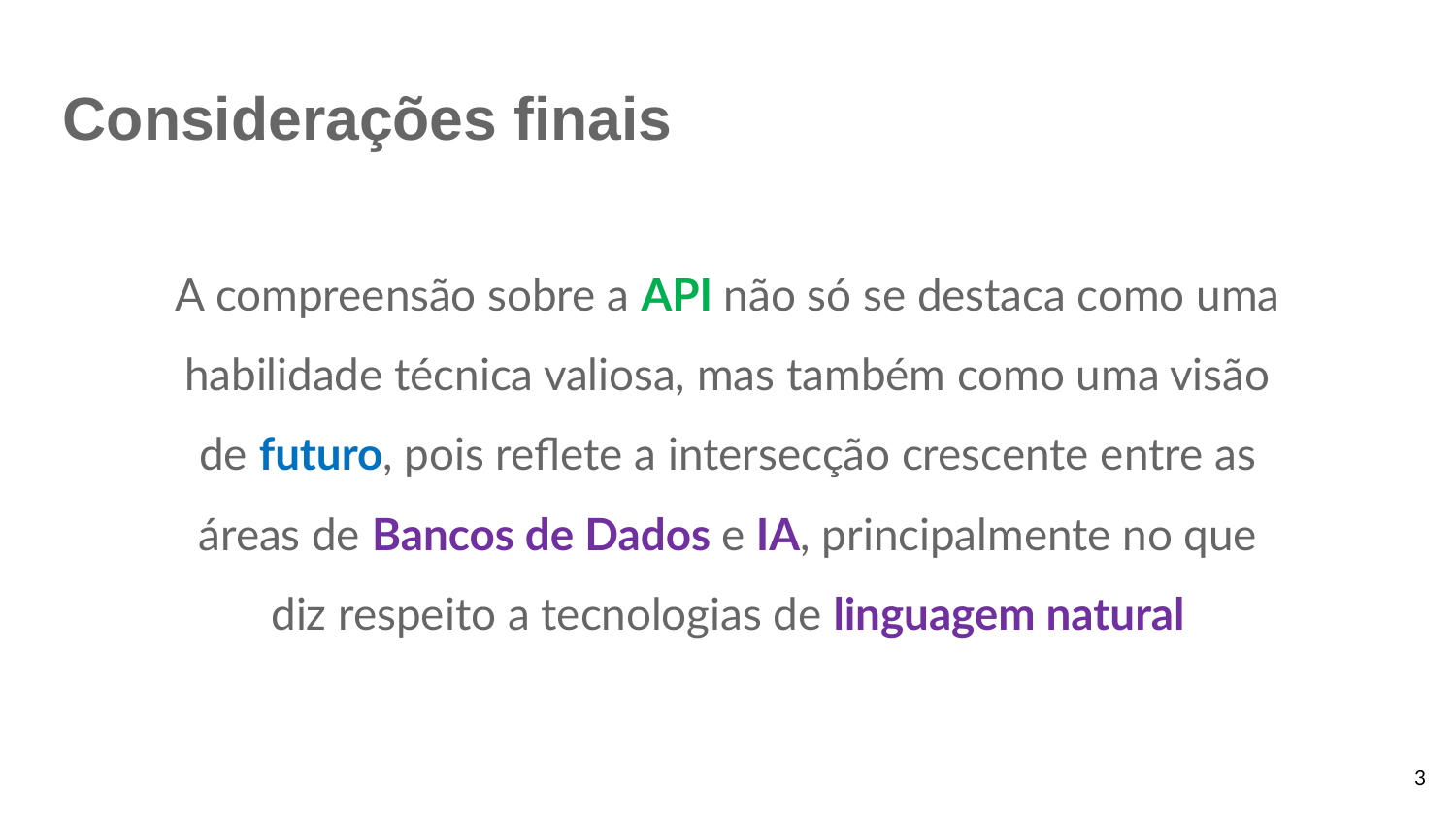

# Considerações finais
A compreensão sobre a API não só se destaca como uma habilidade técnica valiosa, mas também como uma visão de futuro, pois reflete a intersecção crescente entre as áreas de Bancos de Dados e IA, principalmente no que diz respeito a tecnologias de linguagem natural
3